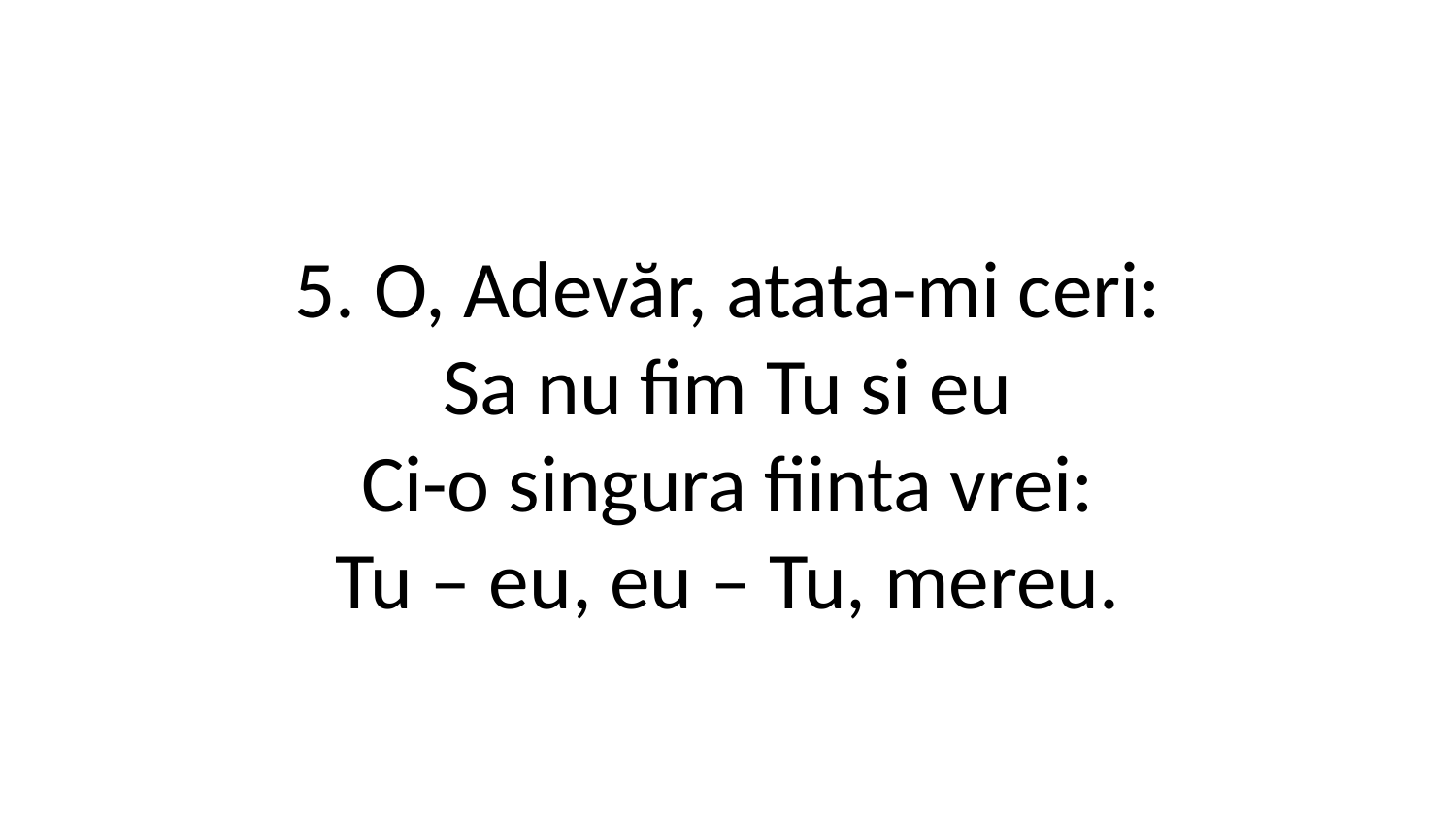

5. O, Adevăr, atata-mi ceri:
Sa nu fim Tu si eu
Ci-o singura fiinta vrei:
Tu – eu, eu – Tu, mereu.